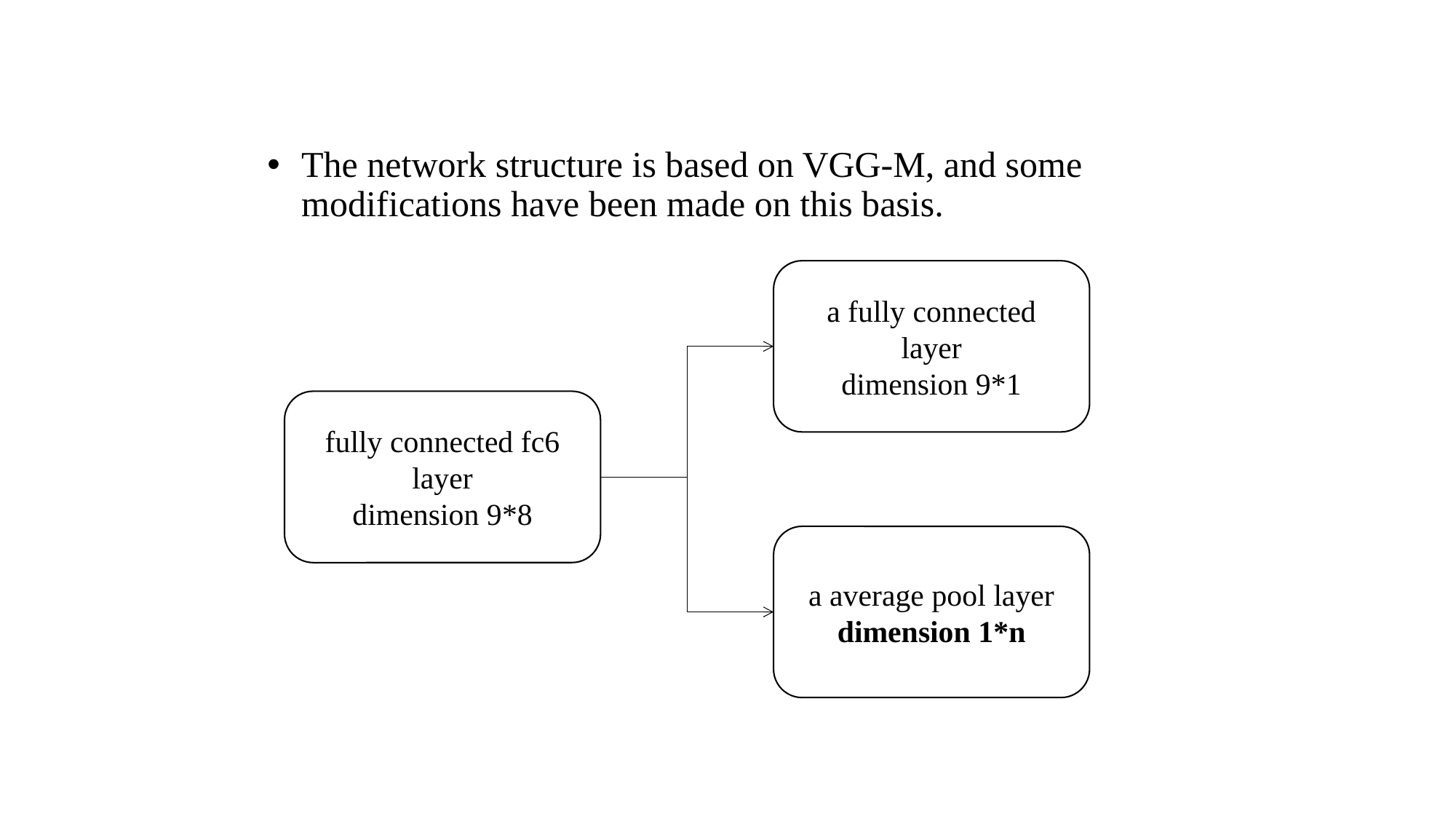

The network structure is based on VGG-M, and some modifications have been made on this basis.

a fully connected layer
dimension 9*1
fully connected fc6 layer
dimension 9*8
a average pool layer
dimension 1*n